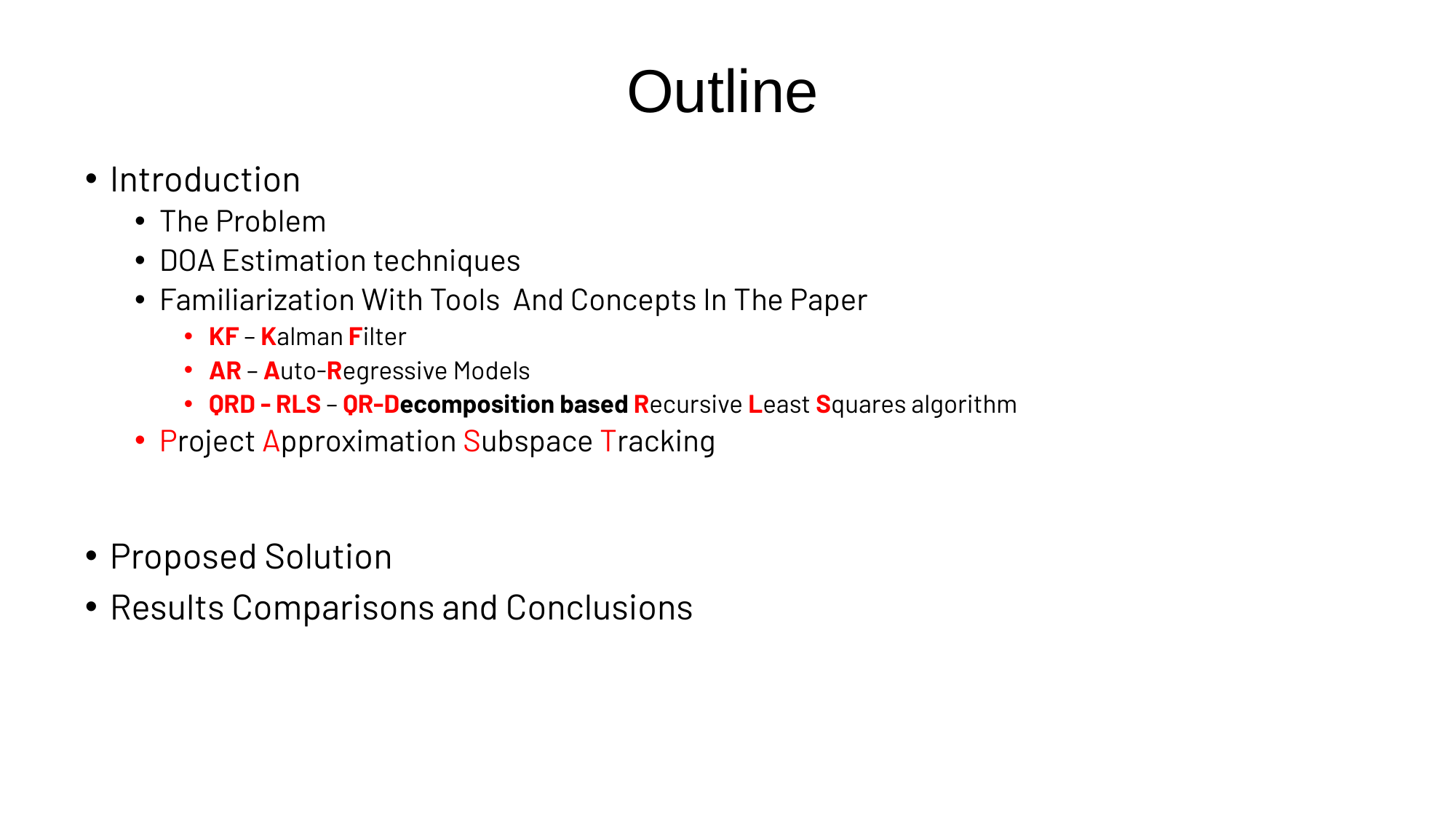

# Outline
Introduction
The Problem
DOA Estimation techniques
Familiarization With Tools  And Concepts In The Paper
KF – Kalman Filter
AR – Auto-Regressive Models
QRD - RLS – QR-Decomposition based Recursive Least Squares algorithm
Project Approximation Subspace Tracking

Proposed Solution
Results Comparisons and Conclusions